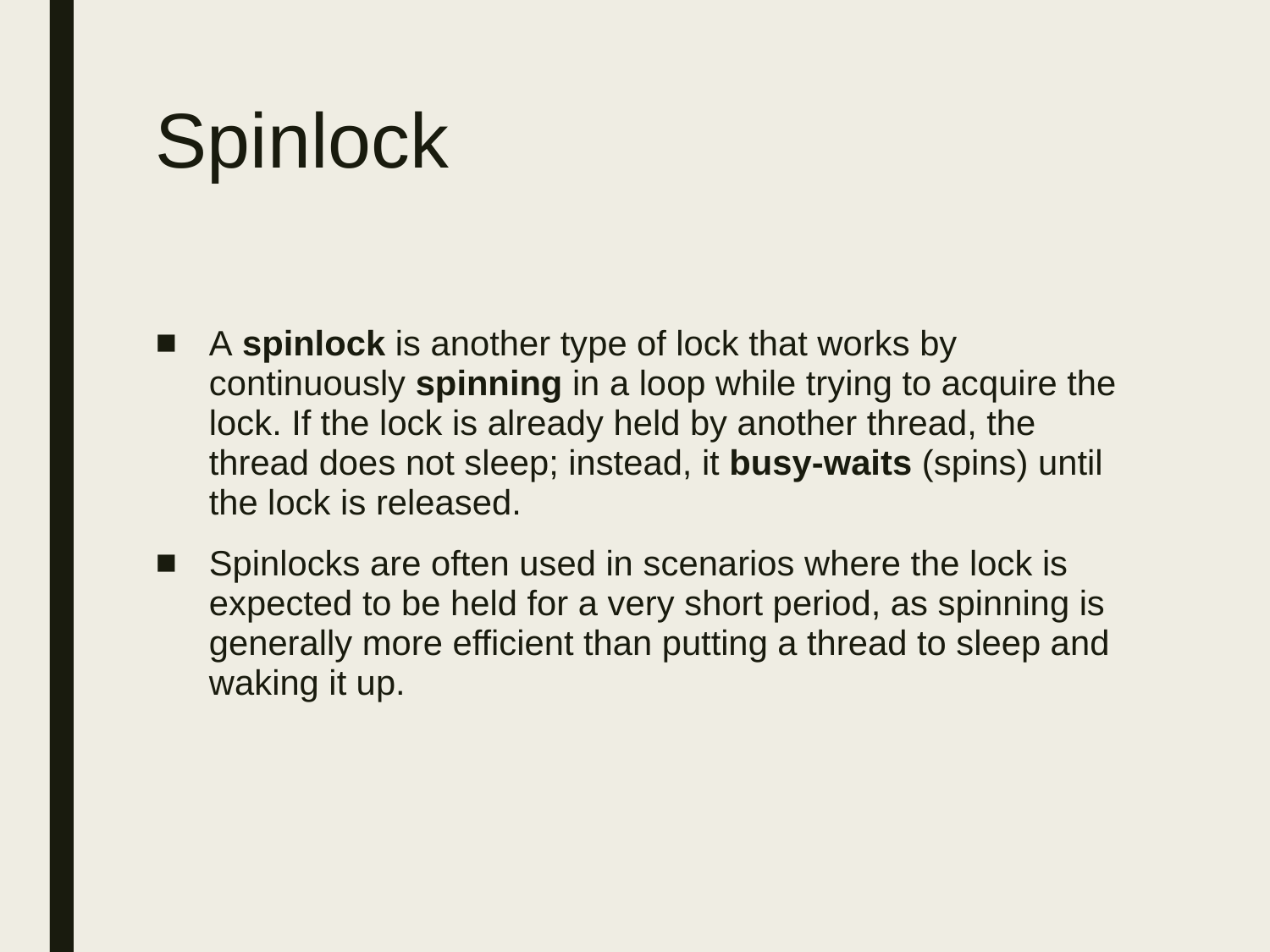

# Spinlock
A spinlock is another type of lock that works by continuously spinning in a loop while trying to acquire the lock. If the lock is already held by another thread, the thread does not sleep; instead, it busy-waits (spins) until the lock is released.
Spinlocks are often used in scenarios where the lock is expected to be held for a very short period, as spinning is generally more efficient than putting a thread to sleep and waking it up.